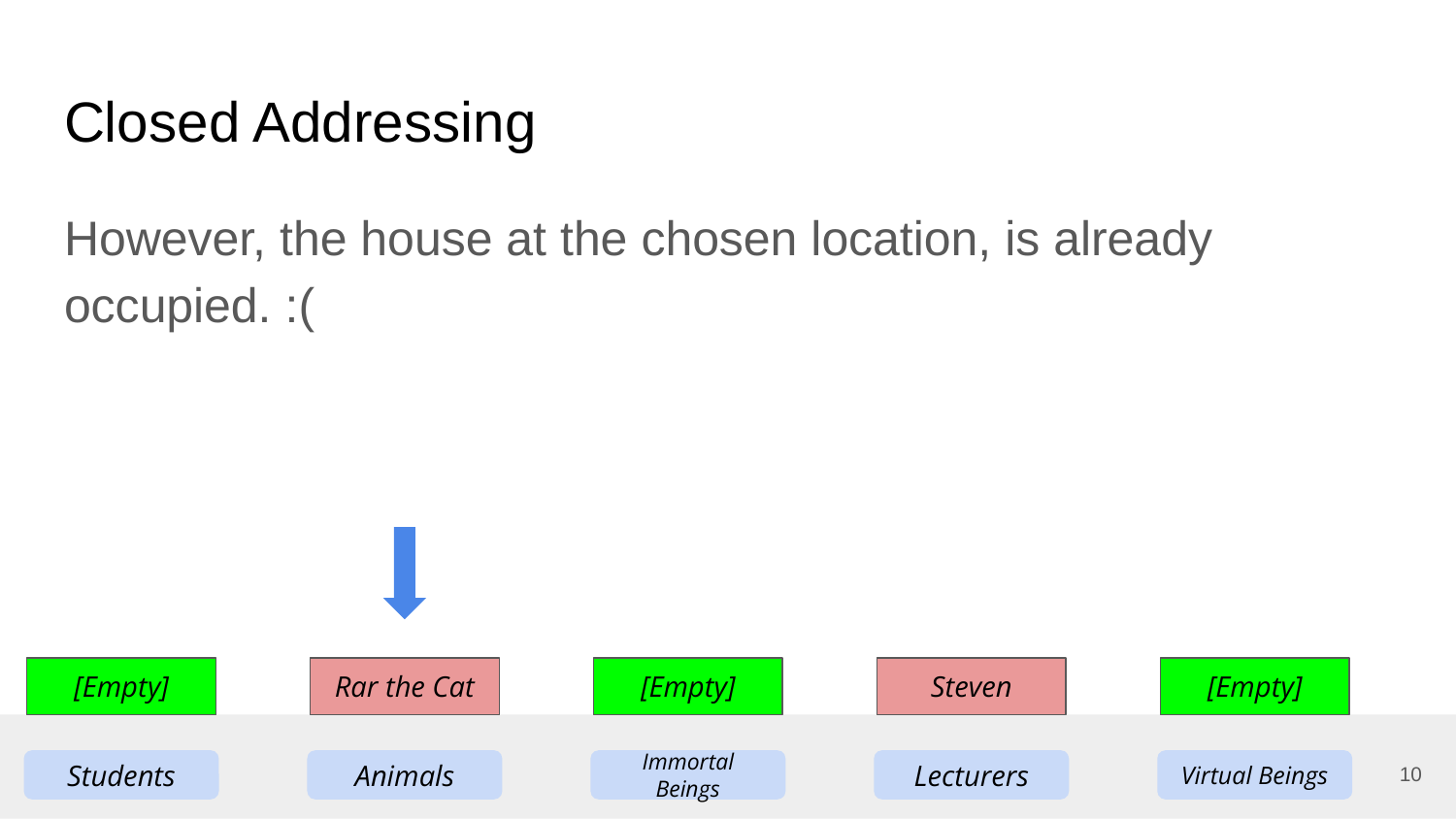

# Closed Addressing
However, the house at the chosen location, is already occupied. :(

[Empty]
Rar the Cat
[Empty]
Steven
[Empty]

10
Students
Animals
Immortal Beings
Lecturers
Virtual Beings